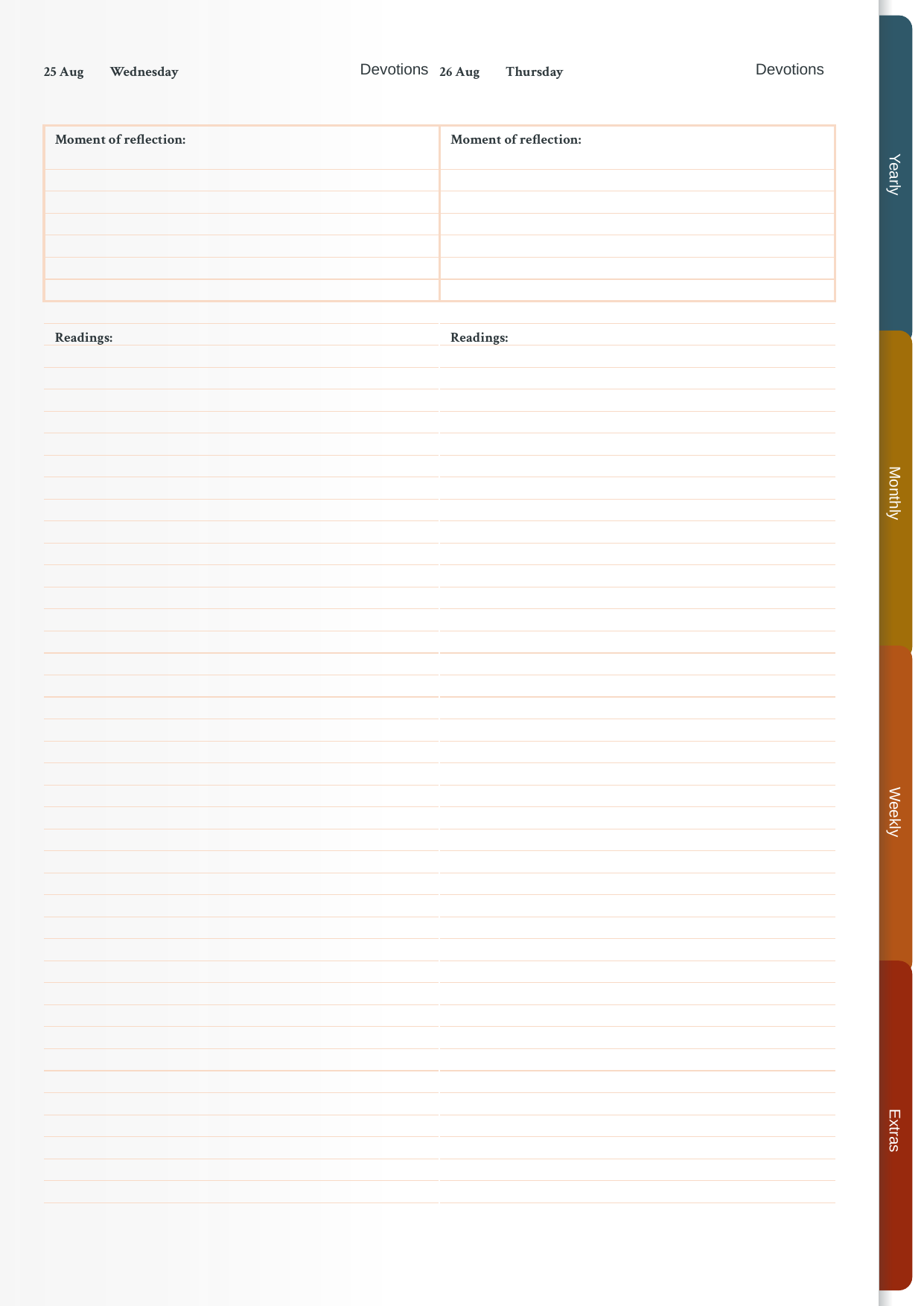

# 25August - 26August
Yearly
25 Aug
Wednesday
Devotions
26 Aug
Thursday
Devotions
Monthly
Weekly
Extras